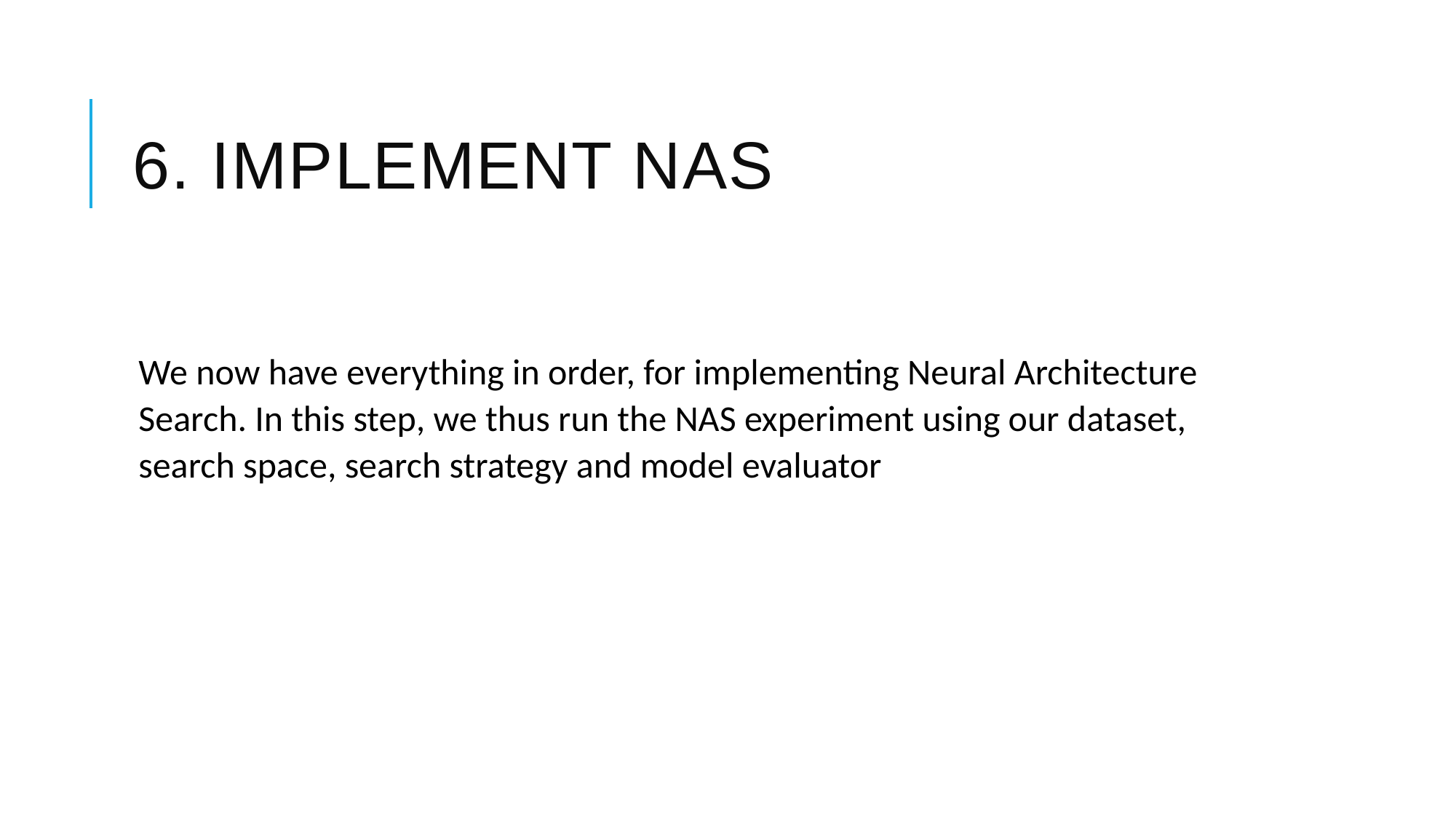

# 6. IMPlement NAS

We now have everything in order, for implementing Neural Architecture Search. In this step, we thus run the NAS experiment using our dataset, search space, search strategy and model evaluator